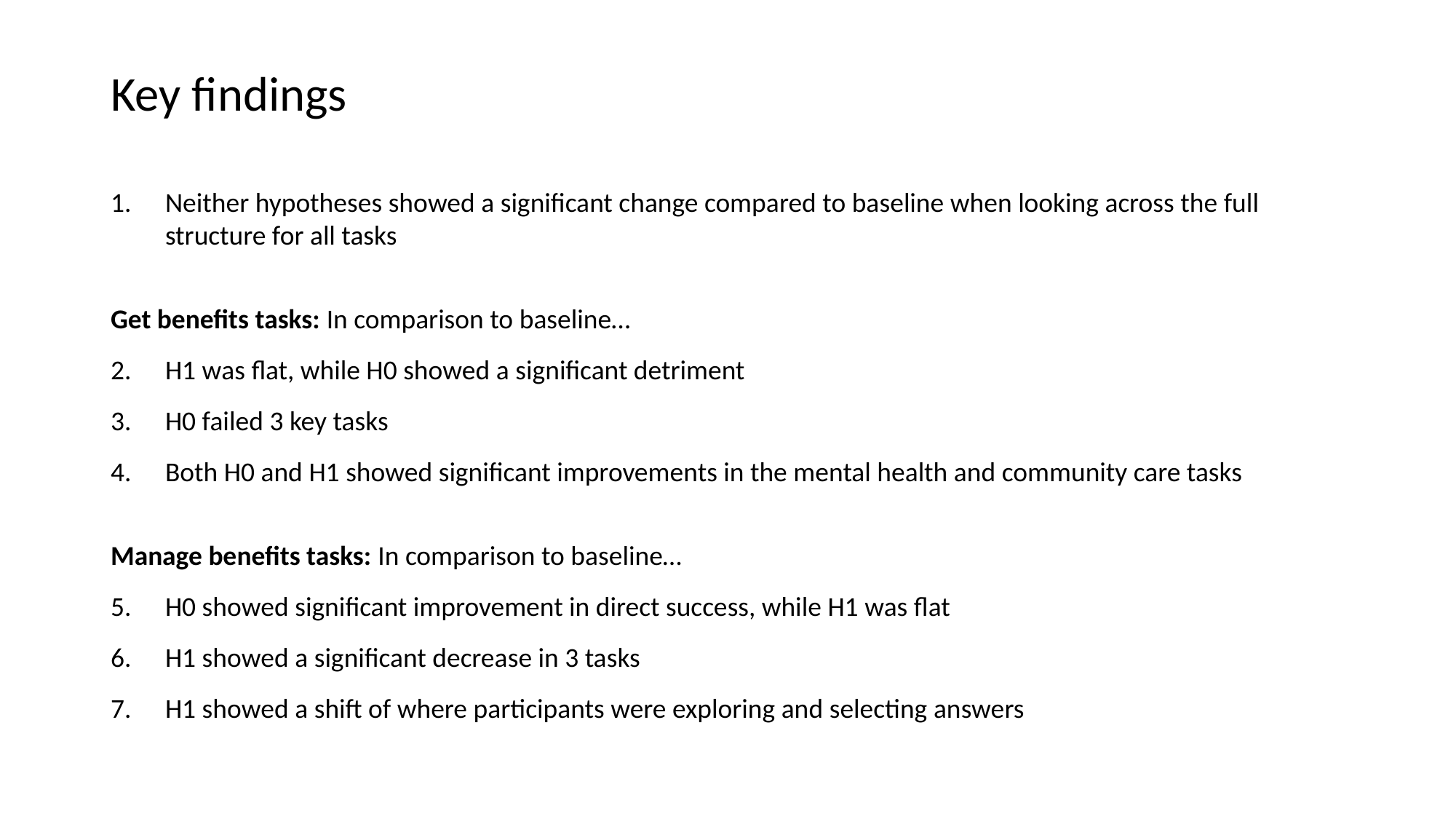

# Key findings
Neither hypotheses showed a significant change compared to baseline when looking across the full structure for all tasks
Get benefits tasks: In comparison to baseline…
H1 was flat, while H0 showed a significant detriment
H0 failed 3 key tasks
Both H0 and H1 showed significant improvements in the mental health and community care tasks
Manage benefits tasks: In comparison to baseline…
H0 showed significant improvement in direct success, while H1 was flat
H1 showed a significant decrease in 3 tasks
H1 showed a shift of where participants were exploring and selecting answers